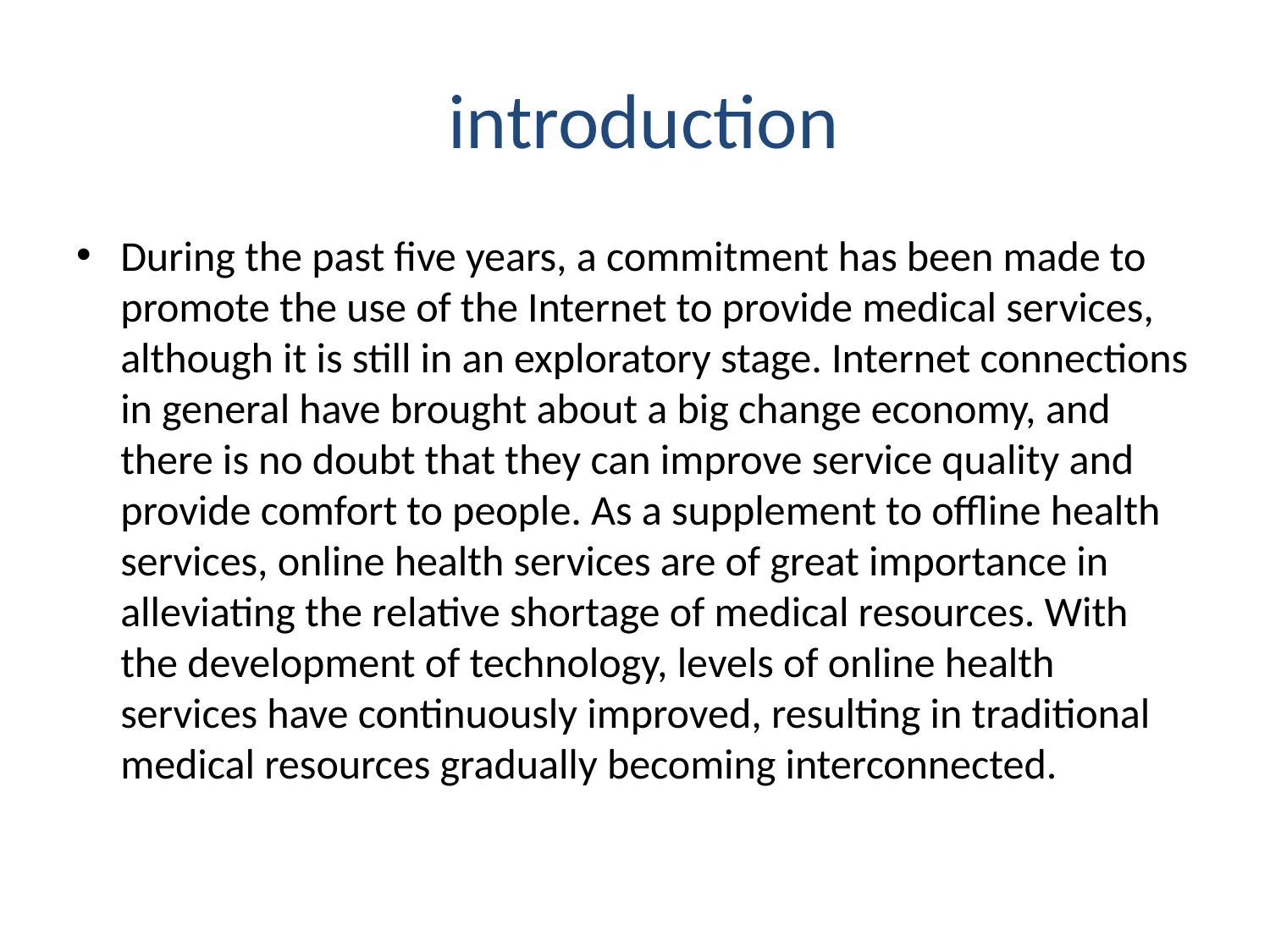

# introduction
During the past five years, a commitment has been made to promote the use of the Internet to provide medical services, although it is still in an exploratory stage. Internet connections in general have brought about a big change economy, and there is no doubt that they can improve service quality and provide comfort to people. As a supplement to offline health services, online health services are of great importance in alleviating the relative shortage of medical resources. With the development of technology, levels of online health services have continuously improved, resulting in traditional medical resources gradually becoming interconnected.